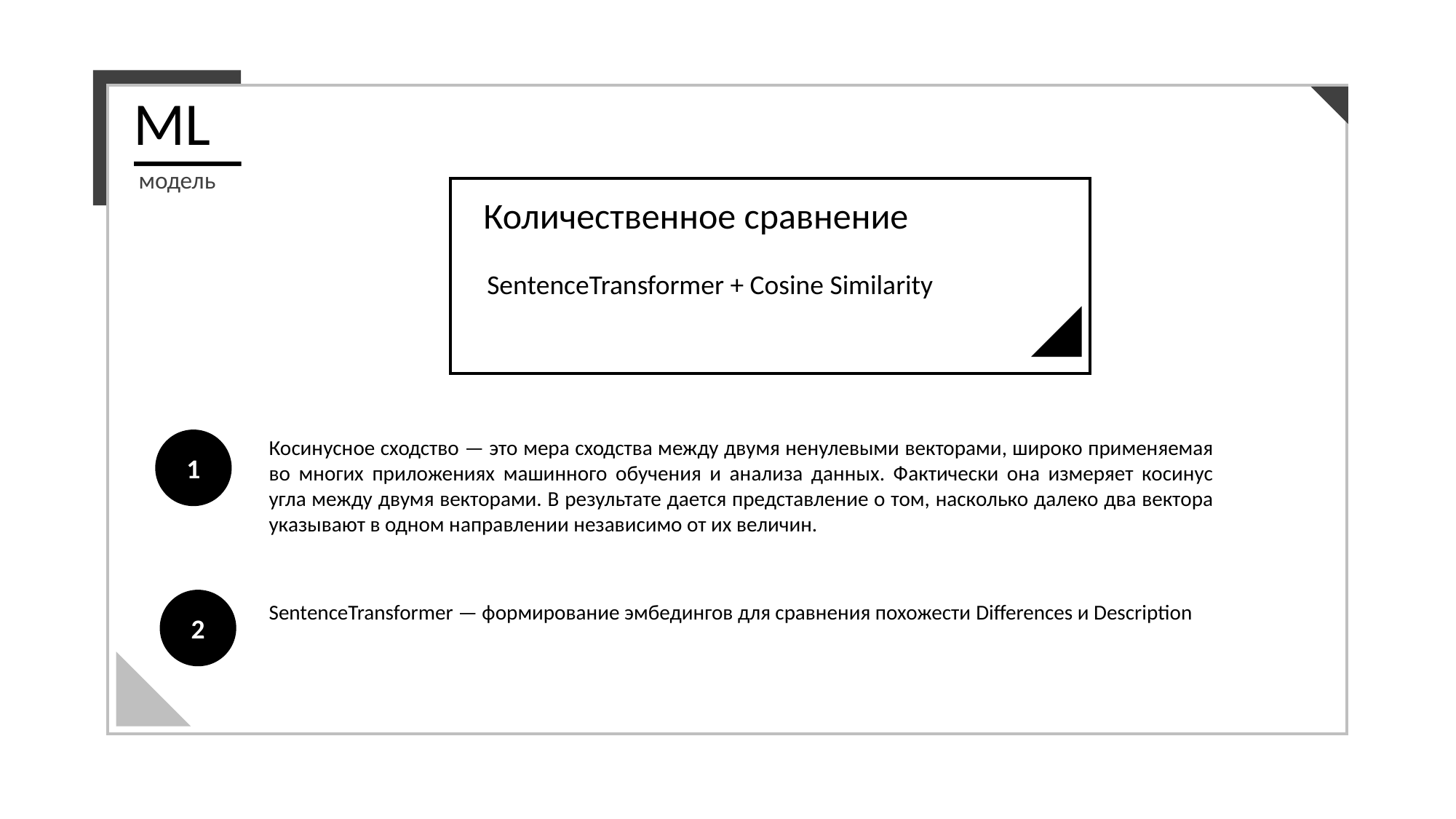

ML

модель

Количественное сравнение
SentenceTransformer + Cosine Similarity

Косинусное сходство — это мера сходства между двумя ненулевыми векторами, широко применяемая во многих приложениях машинного обучения и анализа данных. Фактически она измеряет косинус угла между двумя векторами. В результате дается представление о том, насколько далеко два вектора указывают в одном направлении независимо от их величин.
1
2
SentenceTransformer — формирование эмбедингов для сравнения похожести Differences и Description